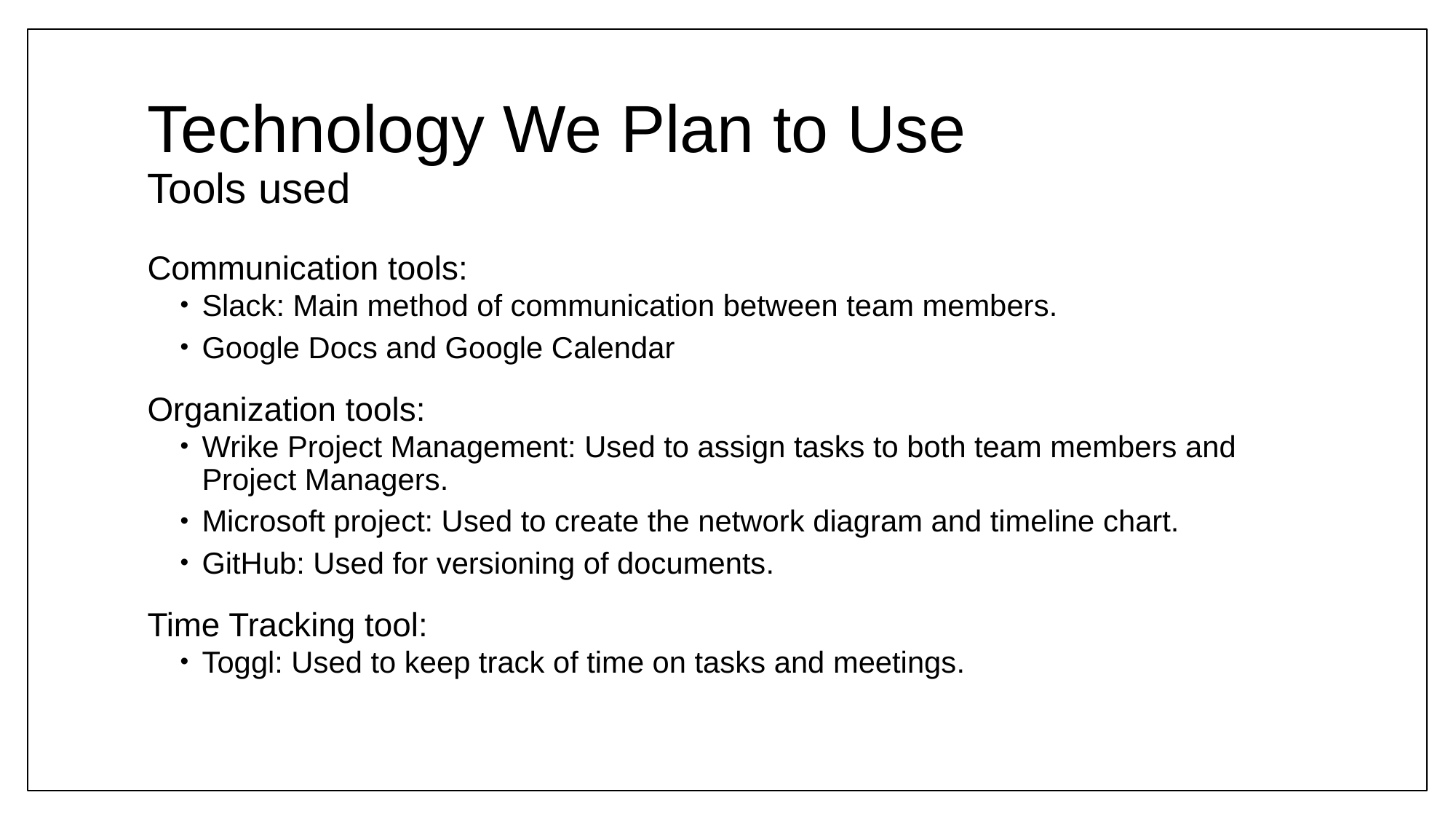

# Technology We Plan to Use Tools used
Communication tools:
Slack: Main method of communication between team members.
Google Docs and Google Calendar
Organization tools:
Wrike Project Management: Used to assign tasks to both team members and Project Managers.
Microsoft project: Used to create the network diagram and timeline chart.
GitHub: Used for versioning of documents.
Time Tracking tool:
Toggl: Used to keep track of time on tasks and meetings.